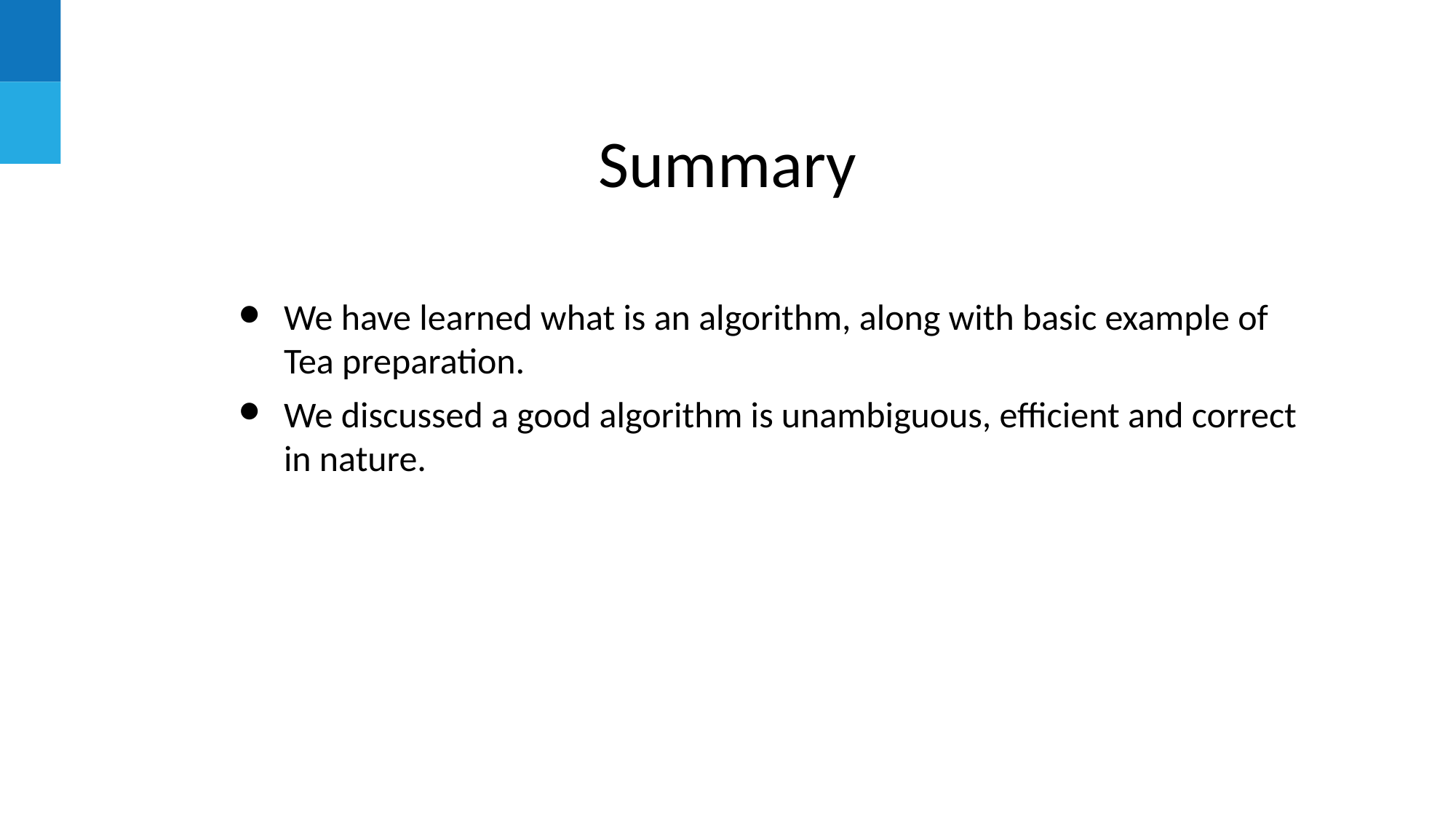

# Summary
We have learned what is an algorithm, along with basic example of Tea preparation.
We discussed a good algorithm is unambiguous, efficient and correct in nature.